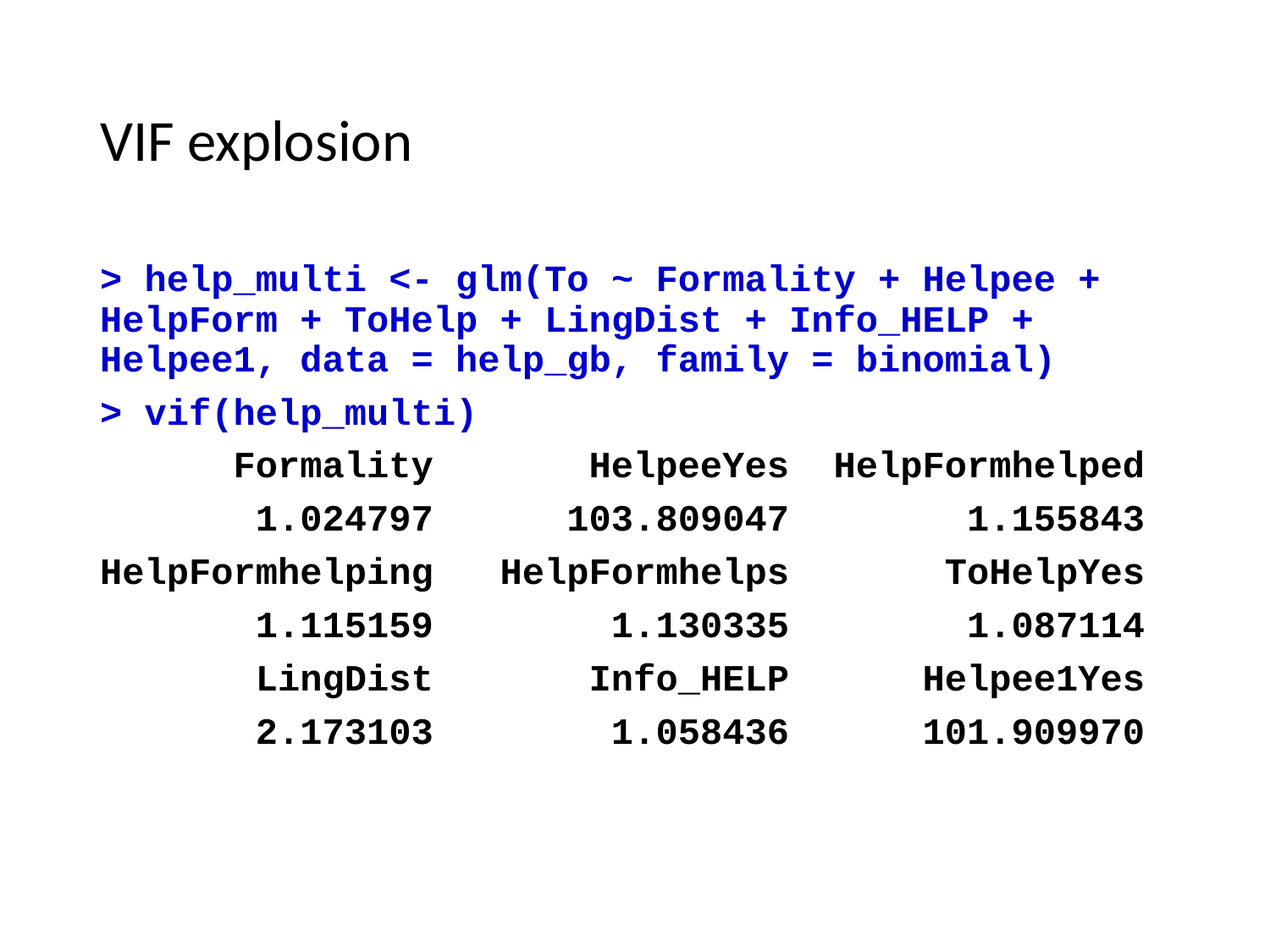

# VIF explosion
> help_multi <- glm(To ~ Formality + Helpee + HelpForm + ToHelp + LingDist + Info_HELP + Helpee1, data = help_gb, family = binomial)
> vif(help_multi)
      Formality       HelpeeYes  HelpFormhelped
       1.024797      103.809047        1.155843
HelpFormhelping   HelpFormhelps       ToHelpYes
       1.115159        1.130335        1.087114
       LingDist       Info_HELP      Helpee1Yes
       2.173103        1.058436      101.909970